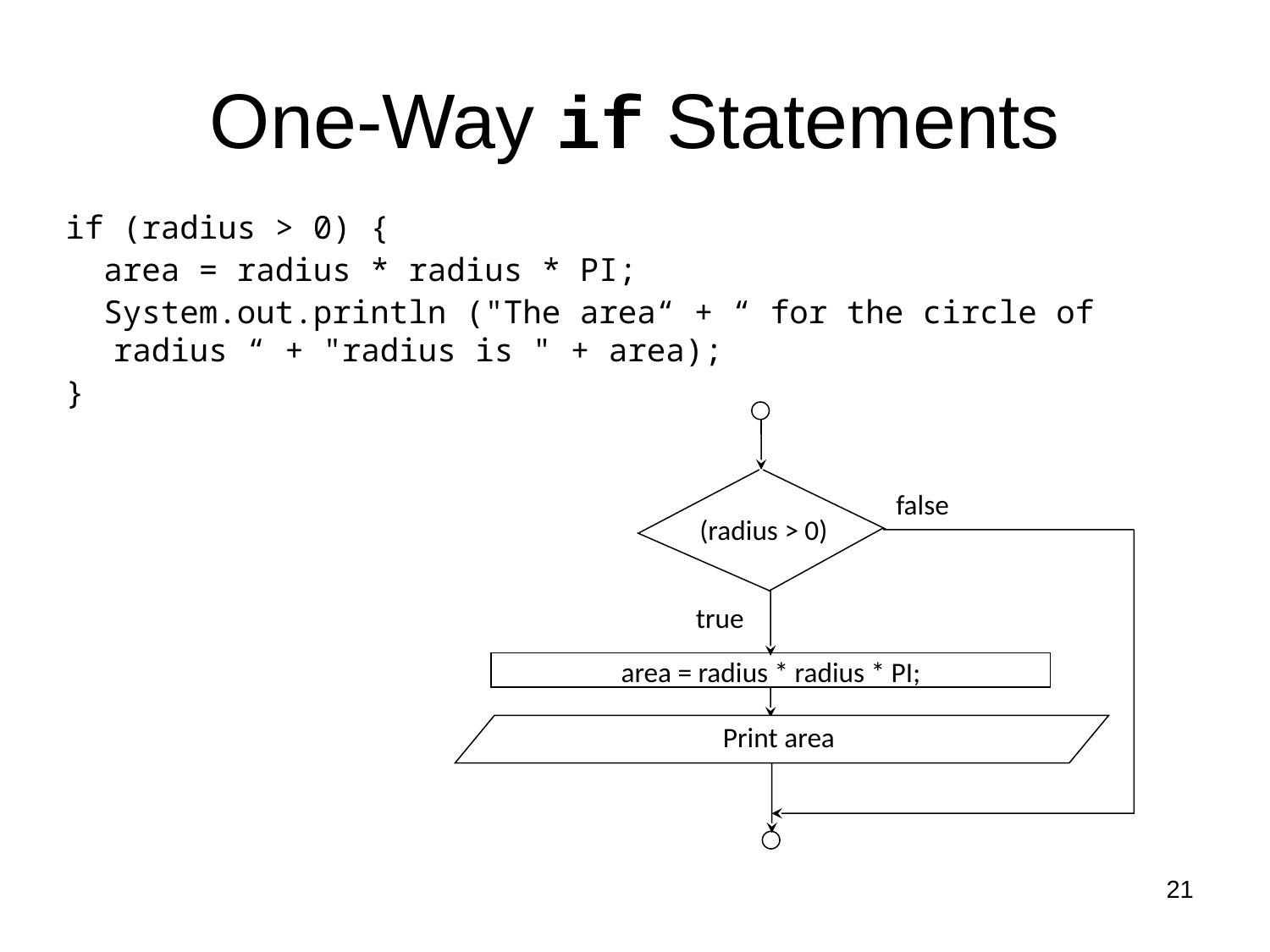

# One-Way if Statements
if (radius > 0) {
  area = radius * radius * PI;
  System.out.println ("The area“ + “ for the circle of radius “ + "radius is " + area);
}

false
(radius > 0)

true
area = radius * radius * PI;

Print area

21